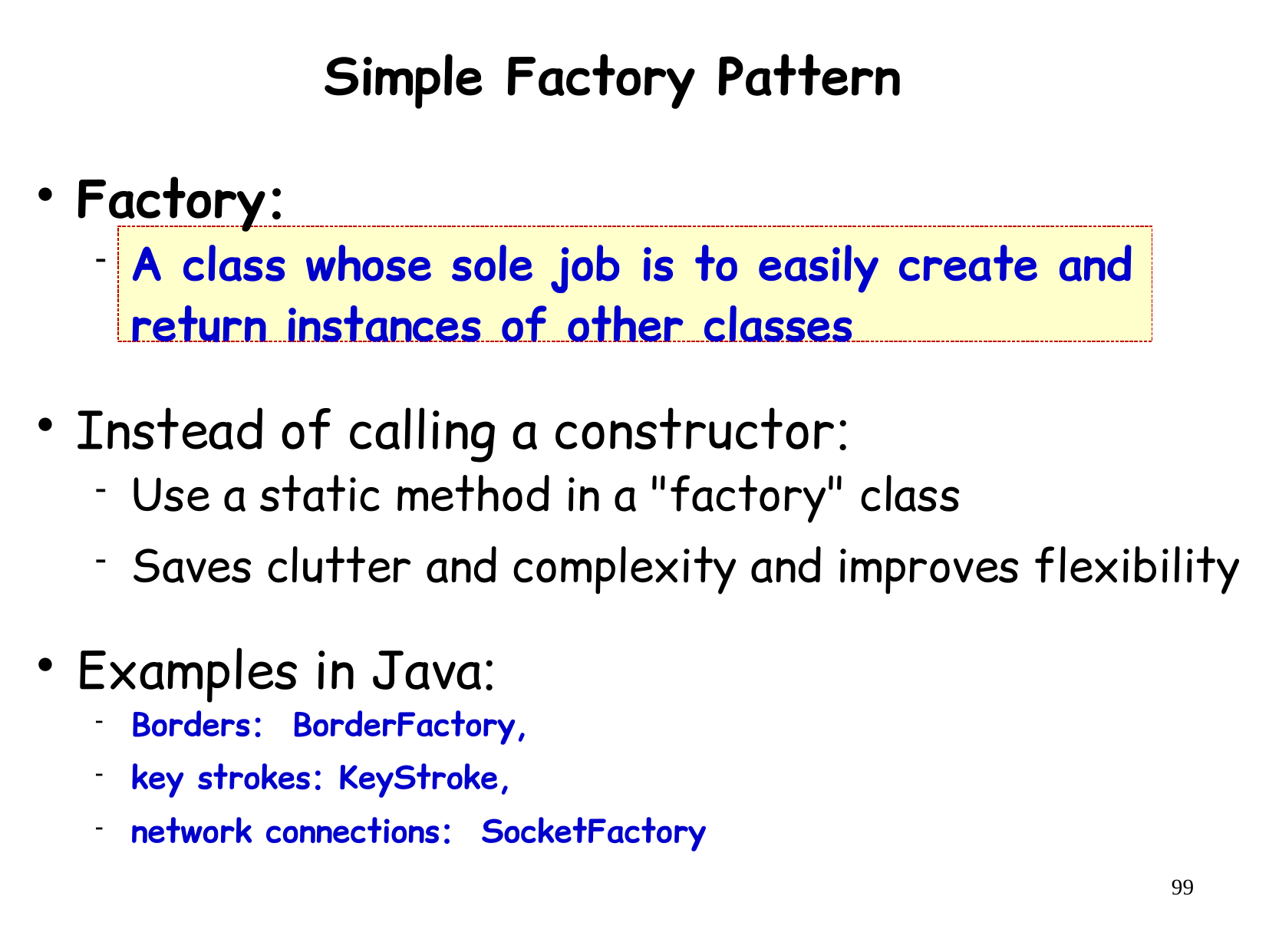

Simple Factory Pattern
Factory:
A class whose sole job is to easily create and return instances of other classes
Instead of calling a constructor:
Use a static method in a "factory" class
Saves clutter and complexity and improves flexibility
Examples in Java:
Borders:  BorderFactory,
key strokes: KeyStroke,
network connections:  SocketFactory